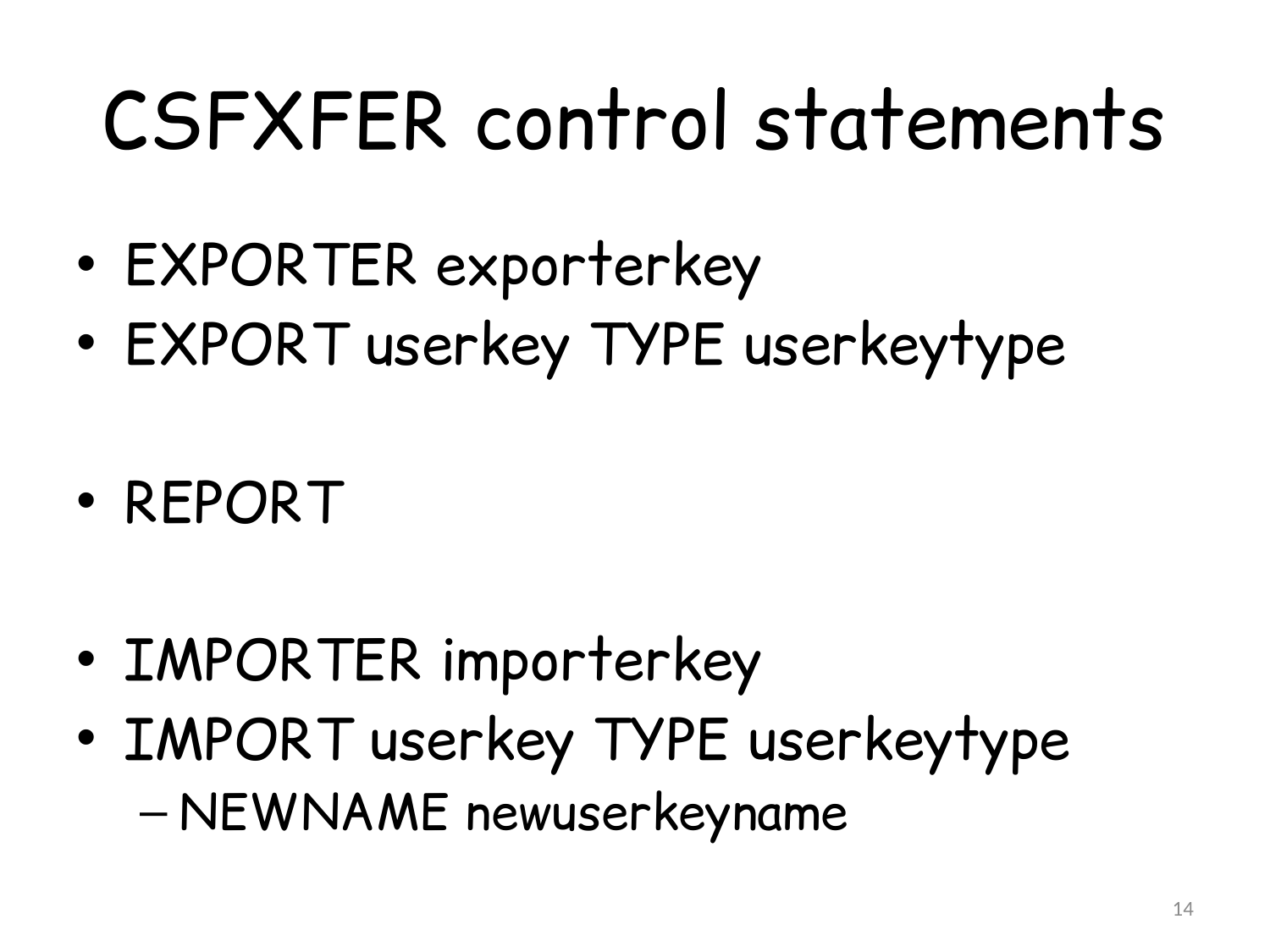

# CSFXFER control statements
EXPORTER exporterkey
EXPORT userkey TYPE userkeytype

REPORT

IMPORTER importerkey
IMPORT userkey TYPE userkeytype
NEWNAME newuserkeyname
14